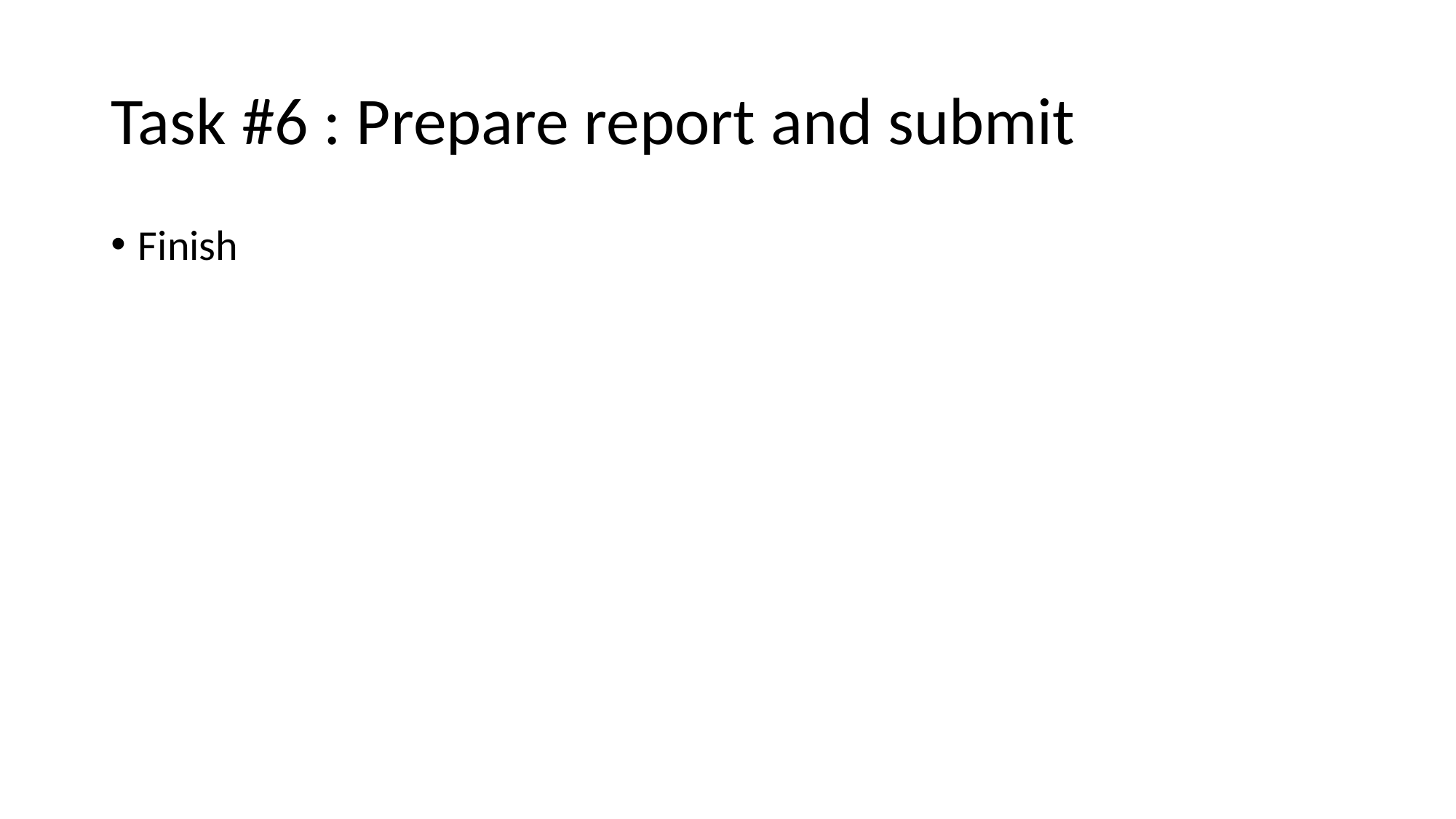

# Task #6 : Prepare report and submit
Finish